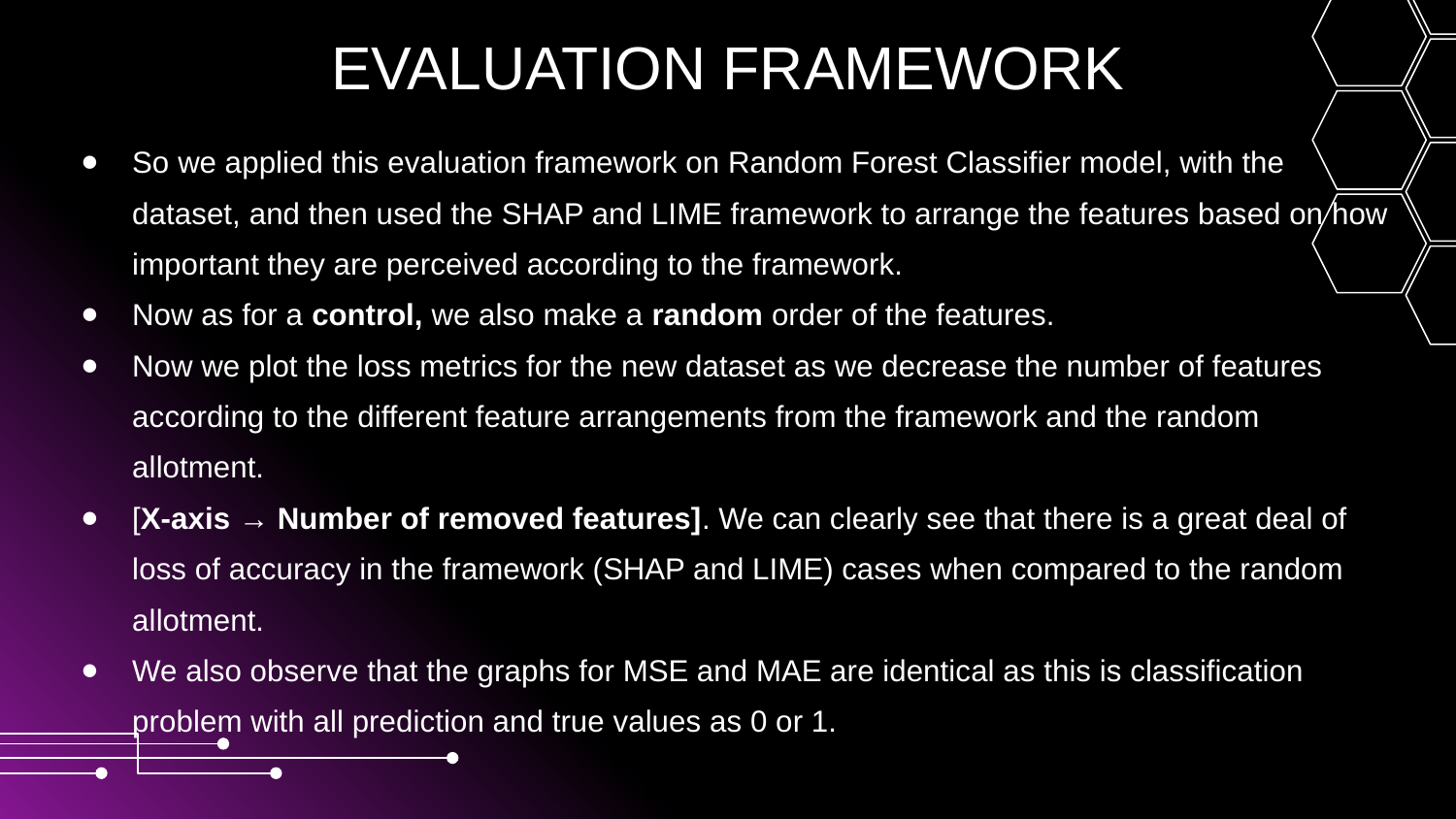

# EVALUATION FRAMEWORK
So we applied this evaluation framework on Random Forest Classifier model, with the dataset, and then used the SHAP and LIME framework to arrange the features based on how important they are perceived according to the framework.
Now as for a control, we also make a random order of the features.
Now we plot the loss metrics for the new dataset as we decrease the number of features according to the different feature arrangements from the framework and the random allotment.
[X-axis → Number of removed features]. We can clearly see that there is a great deal of loss of accuracy in the framework (SHAP and LIME) cases when compared to the random allotment.
We also observe that the graphs for MSE and MAE are identical as this is classification problem with all prediction and true values as 0 or 1.